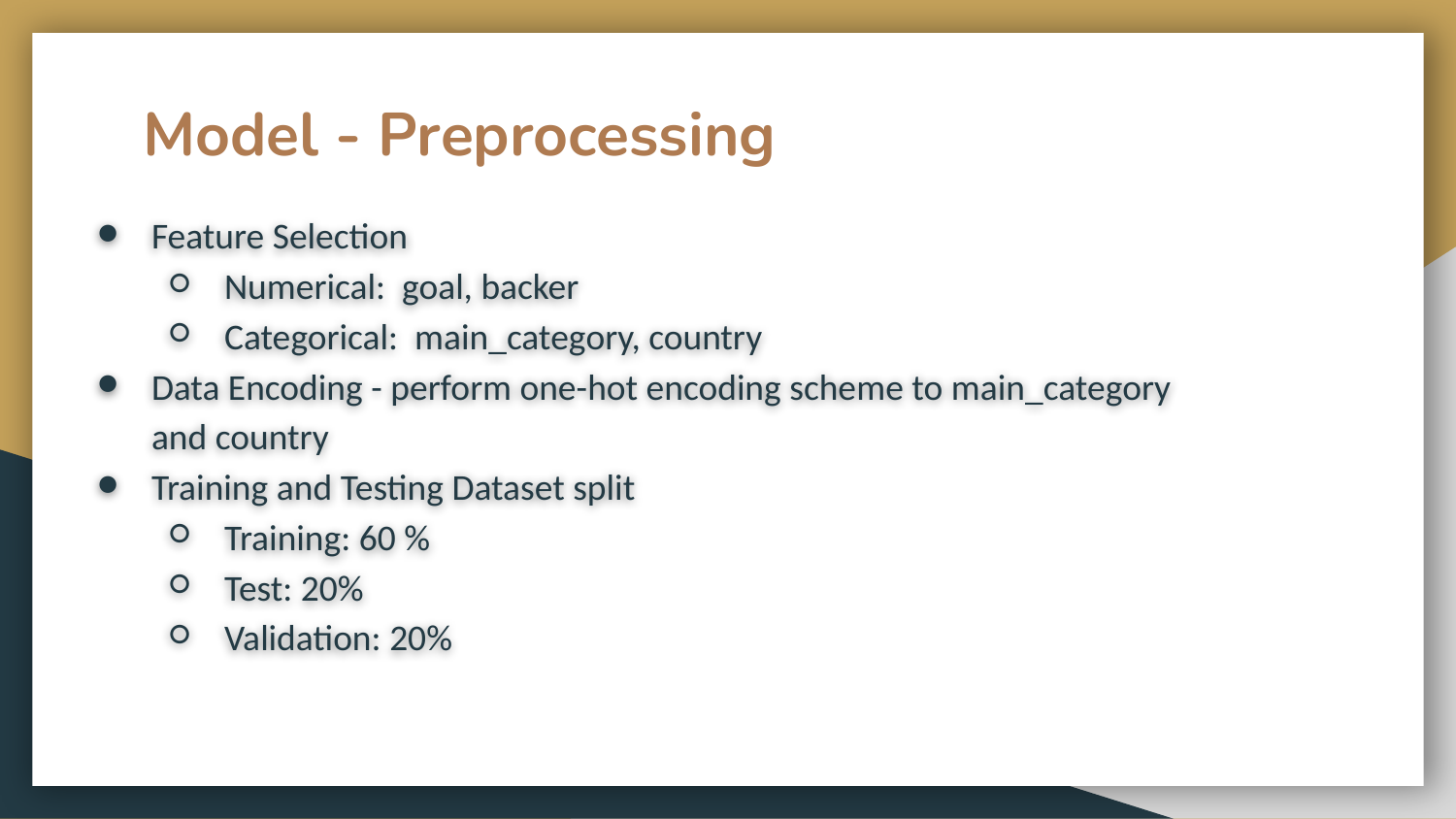

# Model - Preprocessing
Feature Selection
Numerical:  goal, backer
Categorical:  main_category, country
Data Encoding - perform one-hot encoding scheme to main_category and country
Training and Testing Dataset split
Training: 60 %
Test: 20%
Validation: 20%